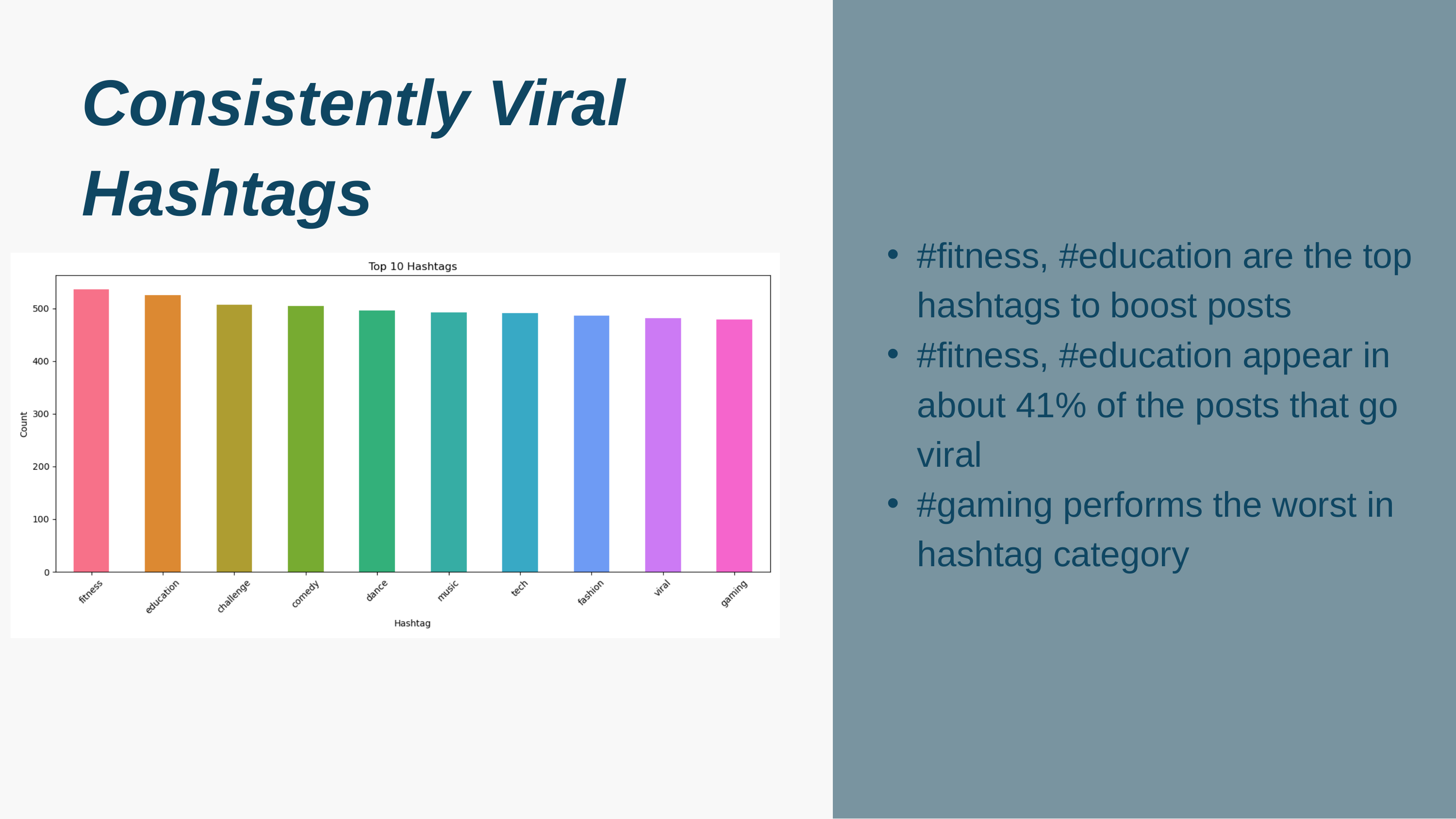

Consistently Viral Hashtags
#fitness, #education are the top hashtags to boost posts
#fitness, #education appear in about 41% of the posts that go viral
#gaming performs the worst in hashtag category